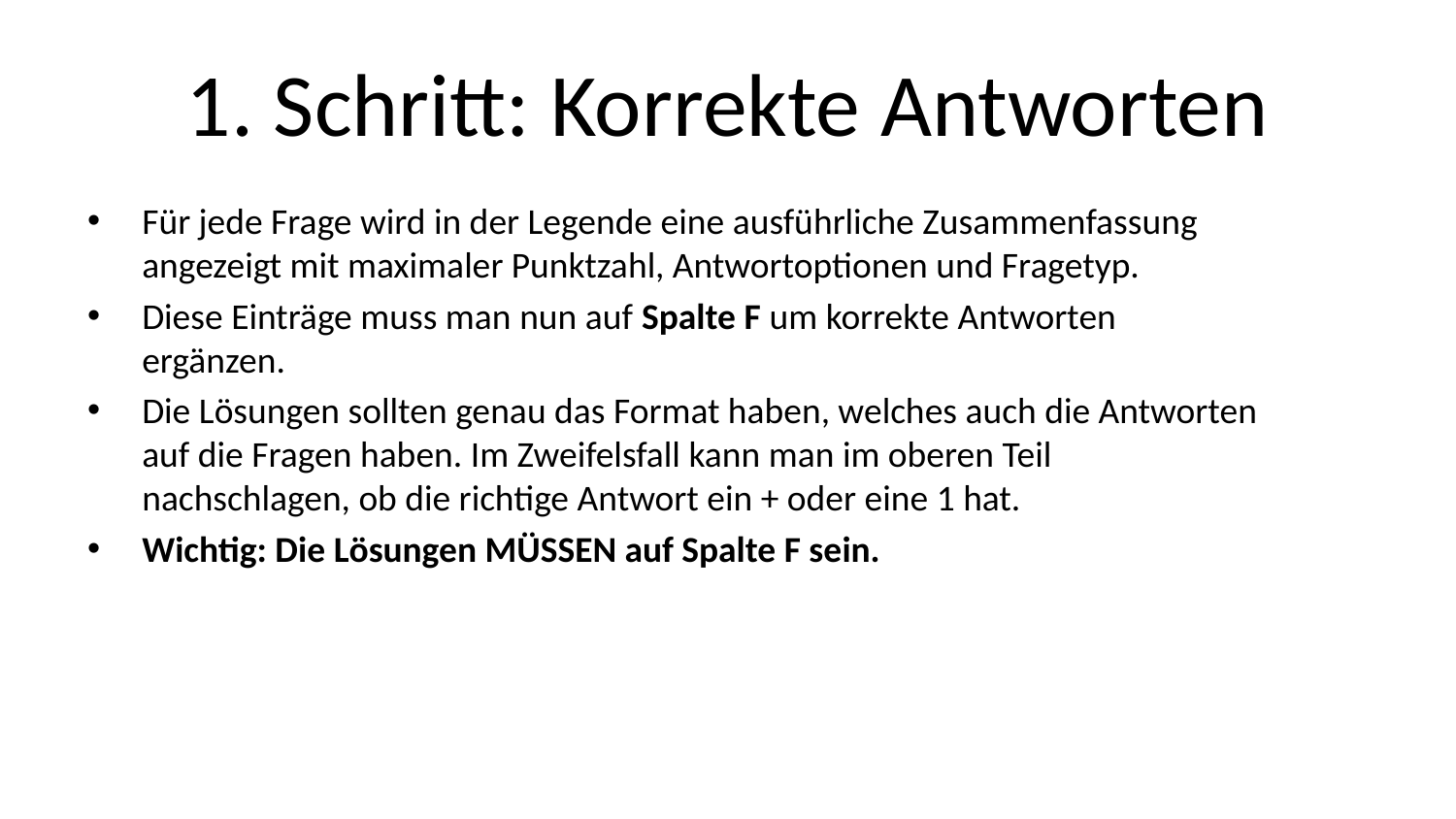

# 1. Schritt: Korrekte Antworten
Für jede Frage wird in der Legende eine ausführliche Zusammenfassung angezeigt mit maximaler Punktzahl, Antwortoptionen und Fragetyp.
Diese Einträge muss man nun auf Spalte F um korrekte Antworten ergänzen.
Die Lösungen sollten genau das Format haben, welches auch die Antworten auf die Fragen haben. Im Zweifelsfall kann man im oberen Teil nachschlagen, ob die richtige Antwort ein + oder eine 1 hat.
Wichtig: Die Lösungen MÜSSEN auf Spalte F sein.